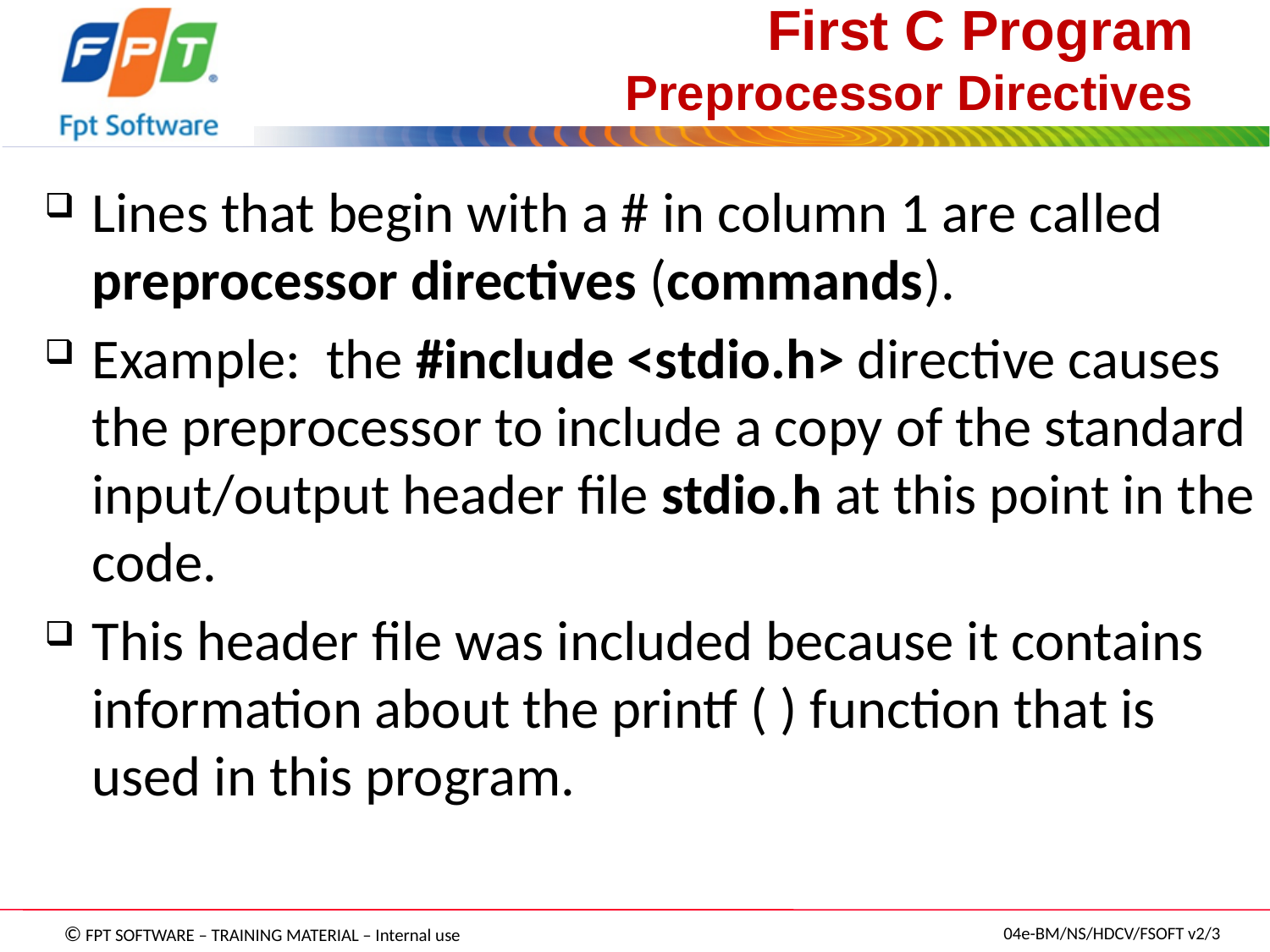

# First C Program Preprocessor Directives
Lines that begin with a # in column 1 are called preprocessor directives (commands).
Example:  the #include <stdio.h> directive causes the preprocessor to include a copy of the standard input/output header file stdio.h at this point in the code.
This header file was included because it contains information about the printf ( ) function that is used in this program.